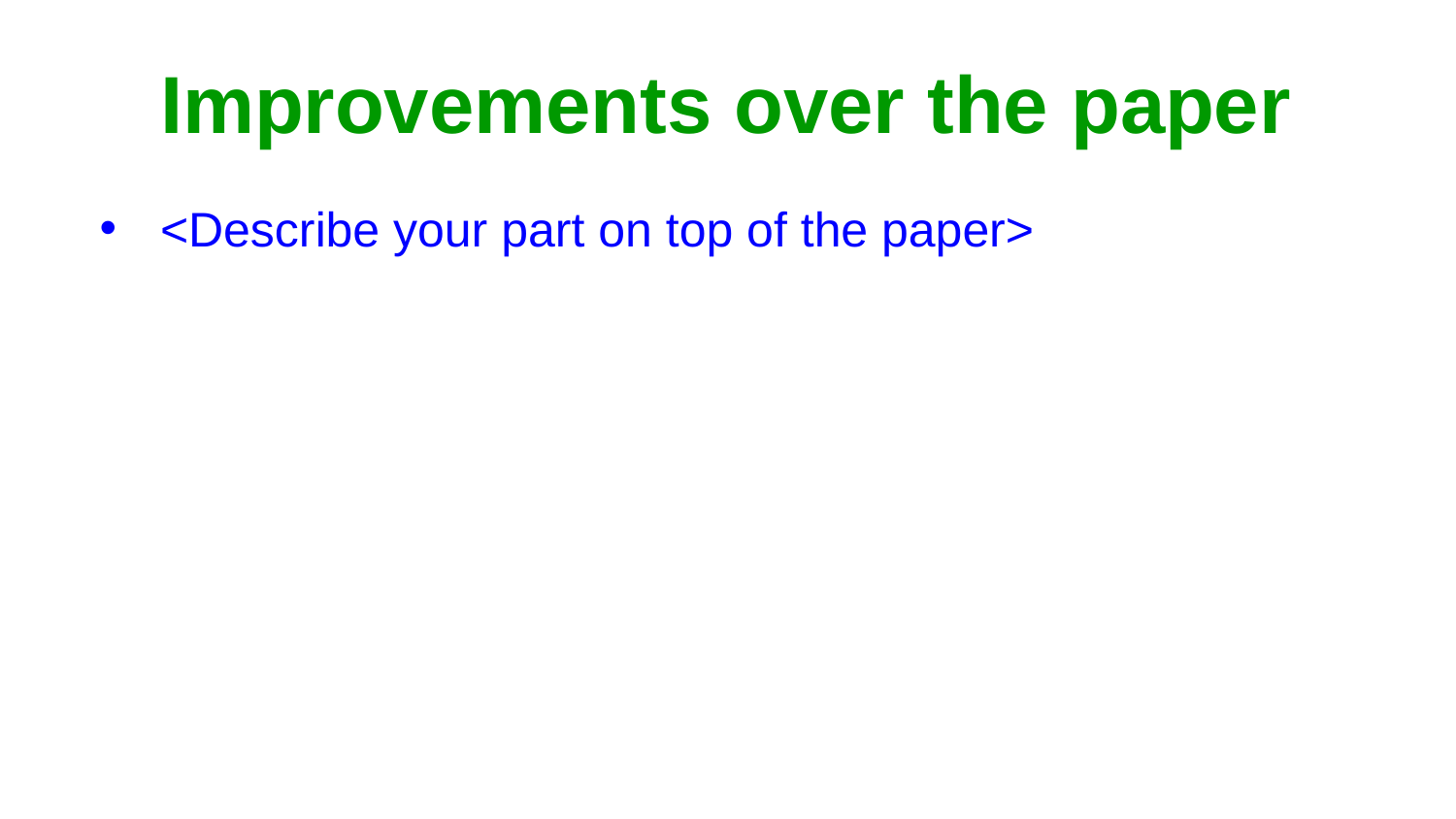

# Improvements over the paper
<Describe your part on top of the paper>